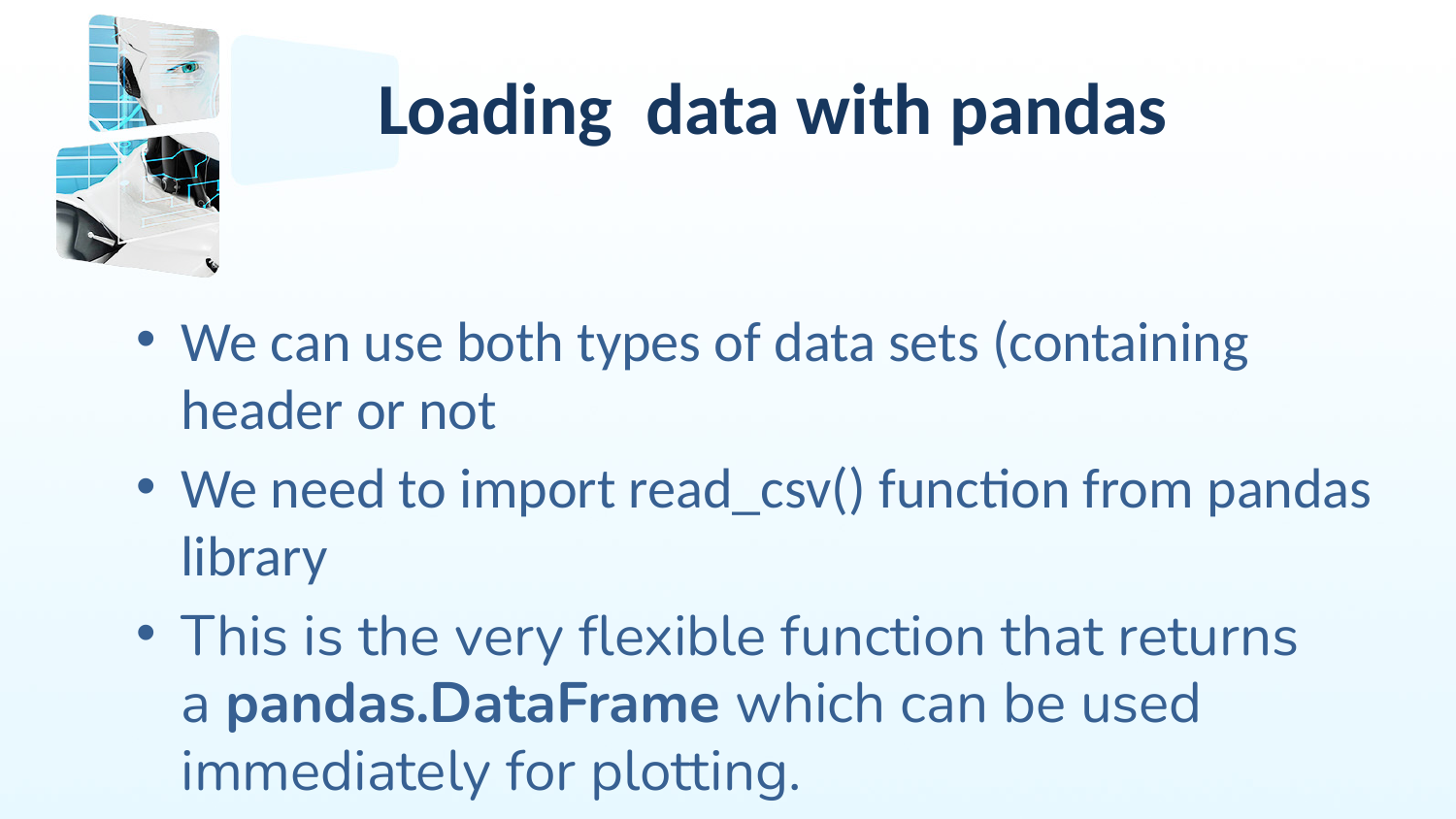

# Loading  data with pandas
We can use both types of data sets (containing header or not
We need to import read_csv() function from pandas library
This is the very flexible function that returns a pandas.DataFrame which can be used immediately for plotting.